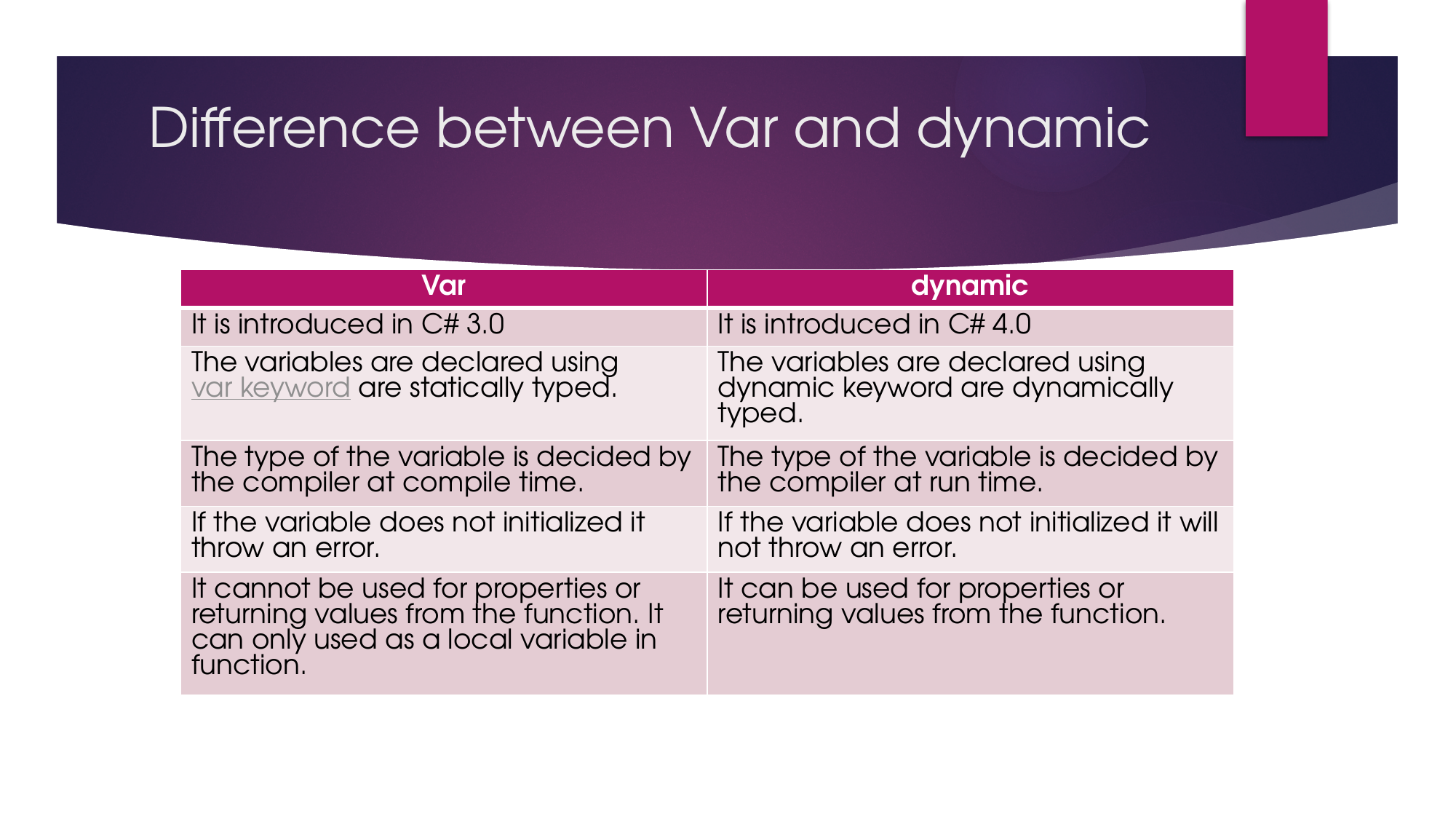

# Difference between Var and dynamic
| Var | dynamic |
| --- | --- |
| It is introduced in C# 3.0 | It is introduced in C# 4.0 |
| The variables are declared using var keyword are statically typed. | The variables are declared using dynamic keyword are dynamically typed. |
| The type of the variable is decided by the compiler at compile time. | The type of the variable is decided by the compiler at run time. |
| If the variable does not initialized it throw an error. | If the variable does not initialized it will not throw an error. |
| It cannot be used for properties or returning values from the function. It can only used as a local variable in function. | It can be used for properties or returning values from the function. |